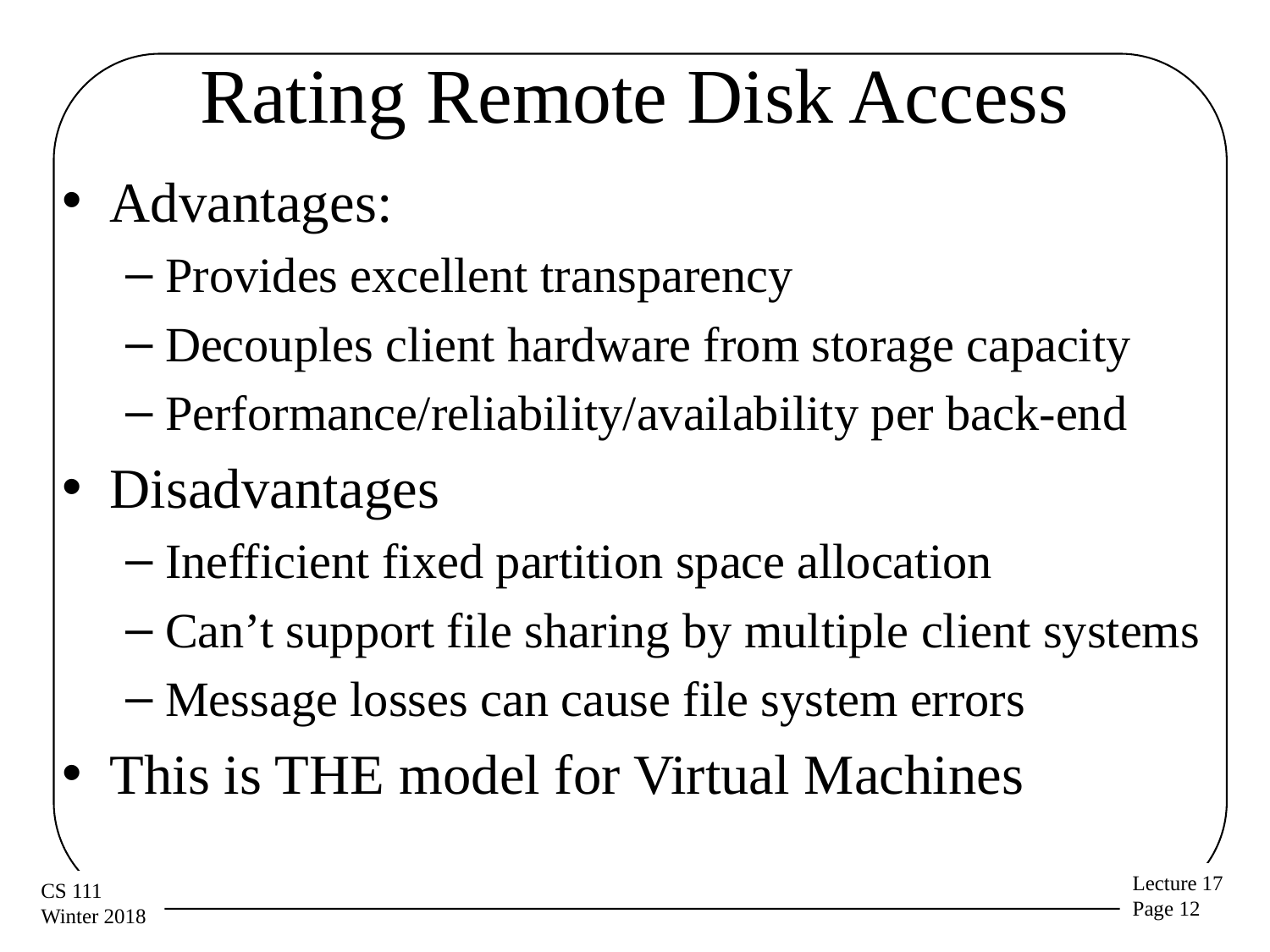

# Rating Remote Disk Access
Advantages:
Provides excellent transparency
Decouples client hardware from storage capacity
Performance/reliability/availability per back-end
Disadvantages
Inefficient fixed partition space allocation
Can’t support file sharing by multiple client systems
Message losses can cause file system errors
This is THE model for Virtual Machines